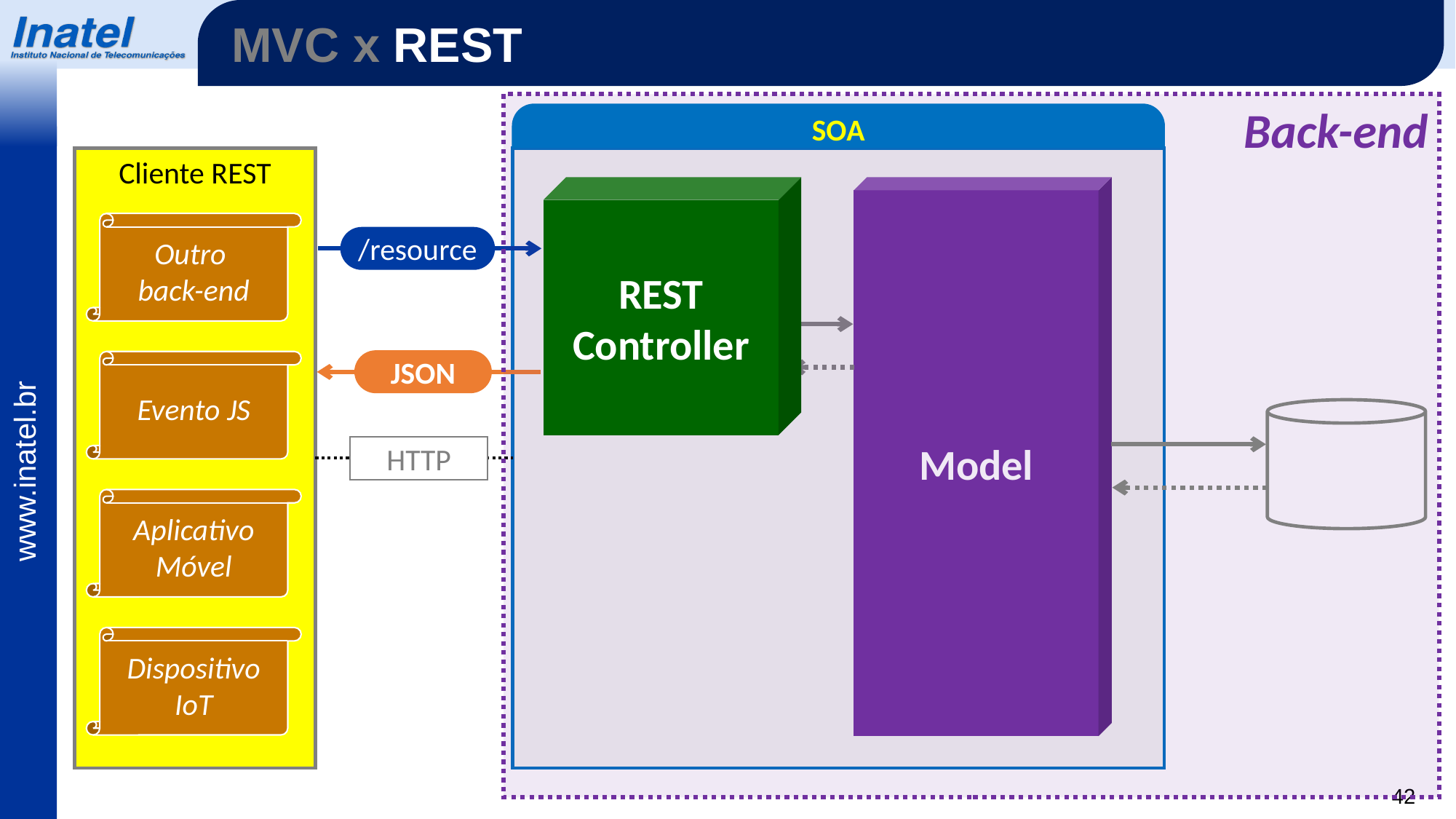

MVC x REST
Back-end
SOA
Cliente REST

REST
Controller
Model
Outro
back-end
/resource
JSON
Evento JS

HTTP
Aplicativo Móvel
Dispositivo IoT